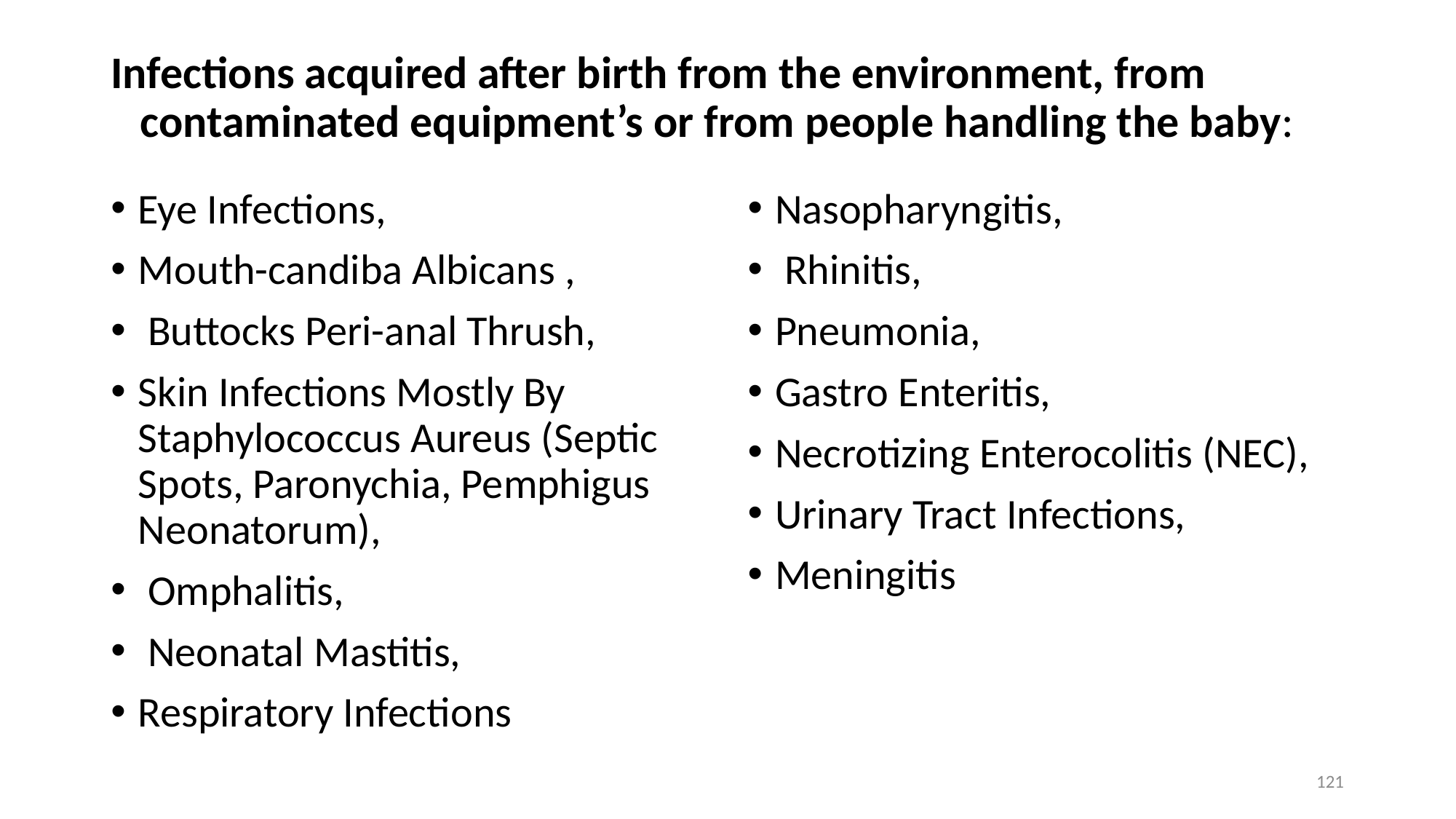

# Infections acquired after birth from the environment, from contaminated equipment’s or from people handling the baby:
Eye Infections,
Mouth-candiba Albicans ,
 Buttocks Peri-anal Thrush,
Skin Infections Mostly By Staphylococcus Aureus (Septic Spots, Paronychia, Pemphigus Neonatorum),
 Omphalitis,
 Neonatal Mastitis,
Respiratory Infections
Nasopharyngitis,
 Rhinitis,
Pneumonia,
Gastro Enteritis,
Necrotizing Enterocolitis (NEC),
Urinary Tract Infections,
Meningitis

121